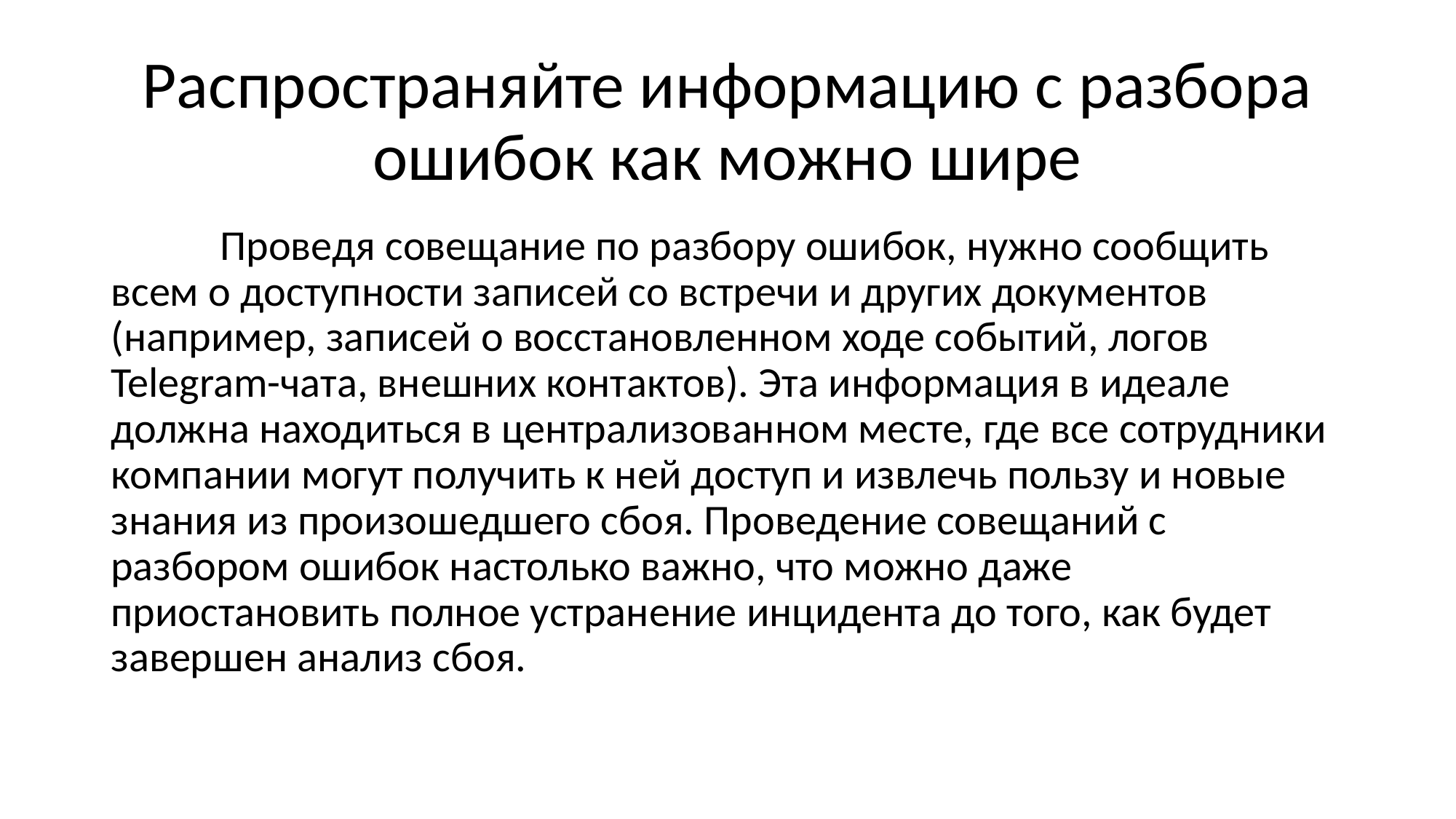

# Распространяйте информацию с разбора ошибок как можно шире
	Проведя совещание по разбору ошибок, нужно сообщить всем о доступности записей со встречи и других документов (например, записей о восстановленном ходе событий, логов Telegram-чата, внешних контактов). Эта информация в идеале должна находиться в централизованном месте, где все сотрудники компании могут получить к ней доступ и извлечь пользу и новые знания из произошедшего сбоя. Проведение совещаний с разбором ошибок настолько важно, что можно даже приостановить полное устранение инцидента до того, как будет завершен анализ сбоя.